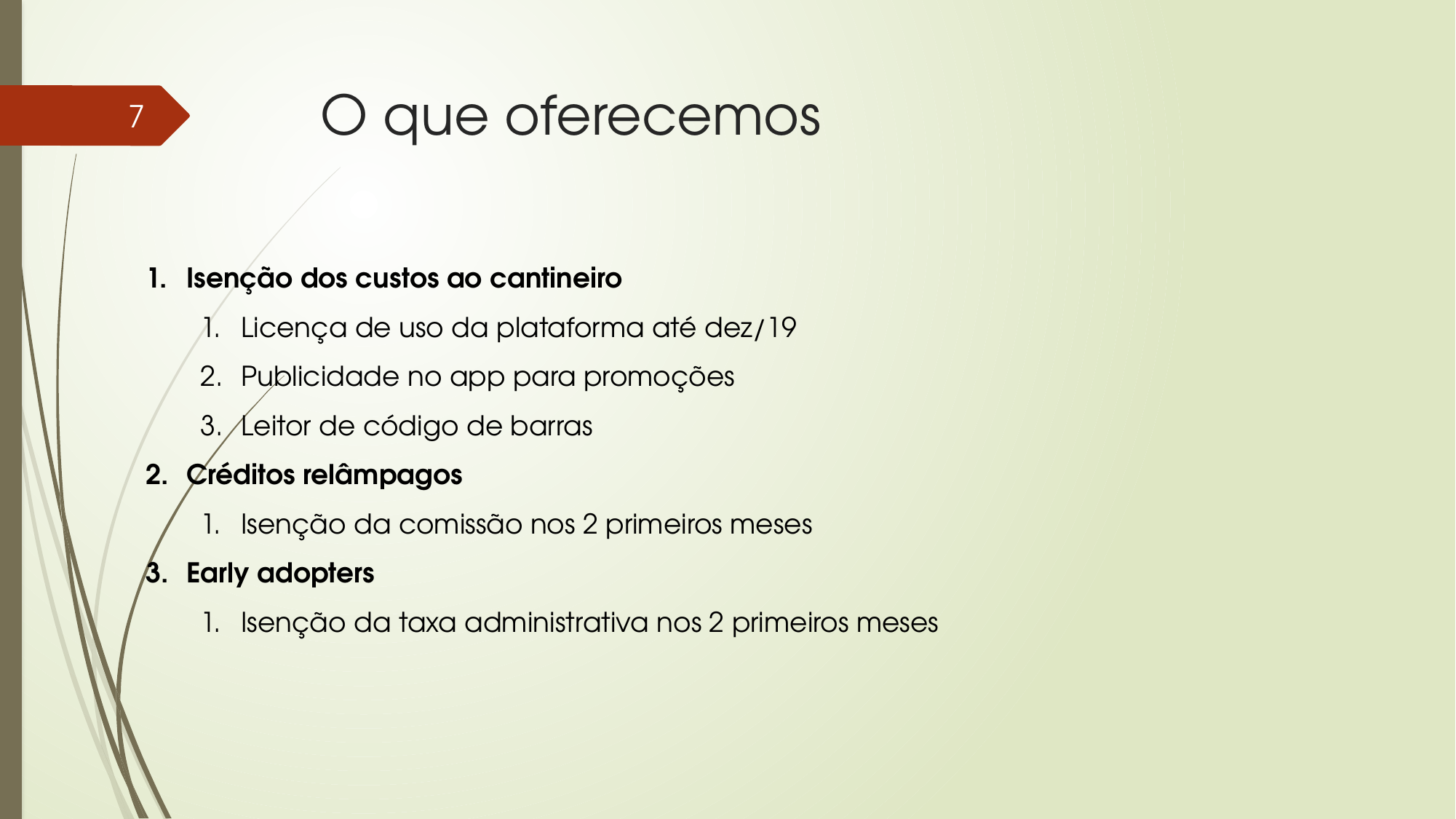

# O que oferecemos
7
Isenção dos custos ao cantineiro
Licença de uso da plataforma até dez/19
Publicidade no app para promoções
Leitor de código de barras
Créditos relâmpagos
Isenção da comissão nos 2 primeiros meses
Early adopters
Isenção da taxa administrativa nos 2 primeiros meses